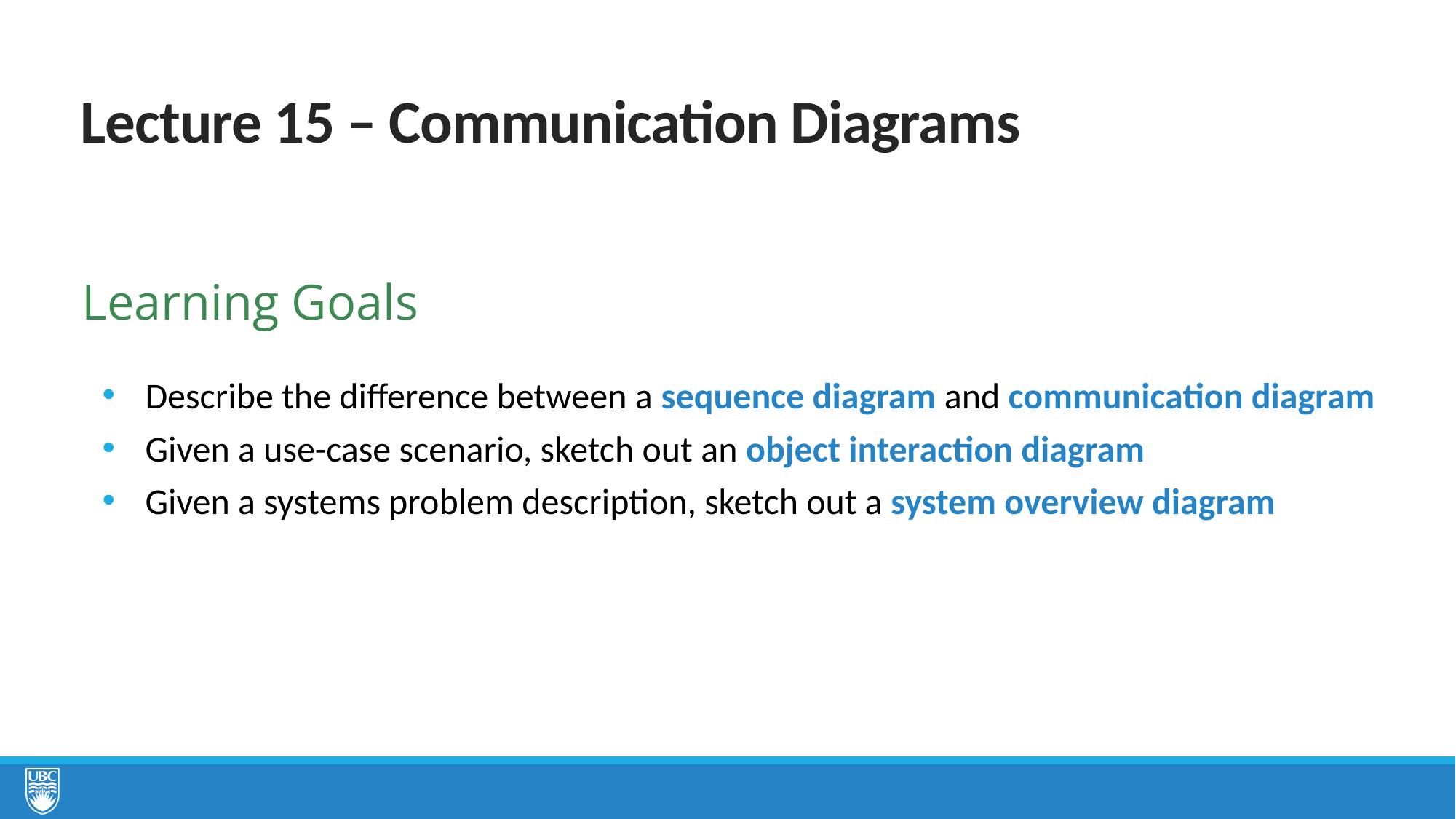

# Lecture 15 – Communication Diagrams
Learning Goals
Describe the difference between a sequence diagram and communication diagram
Given a use-case scenario, sketch out an object interaction diagram
Given a systems problem description, sketch out a system overview diagram